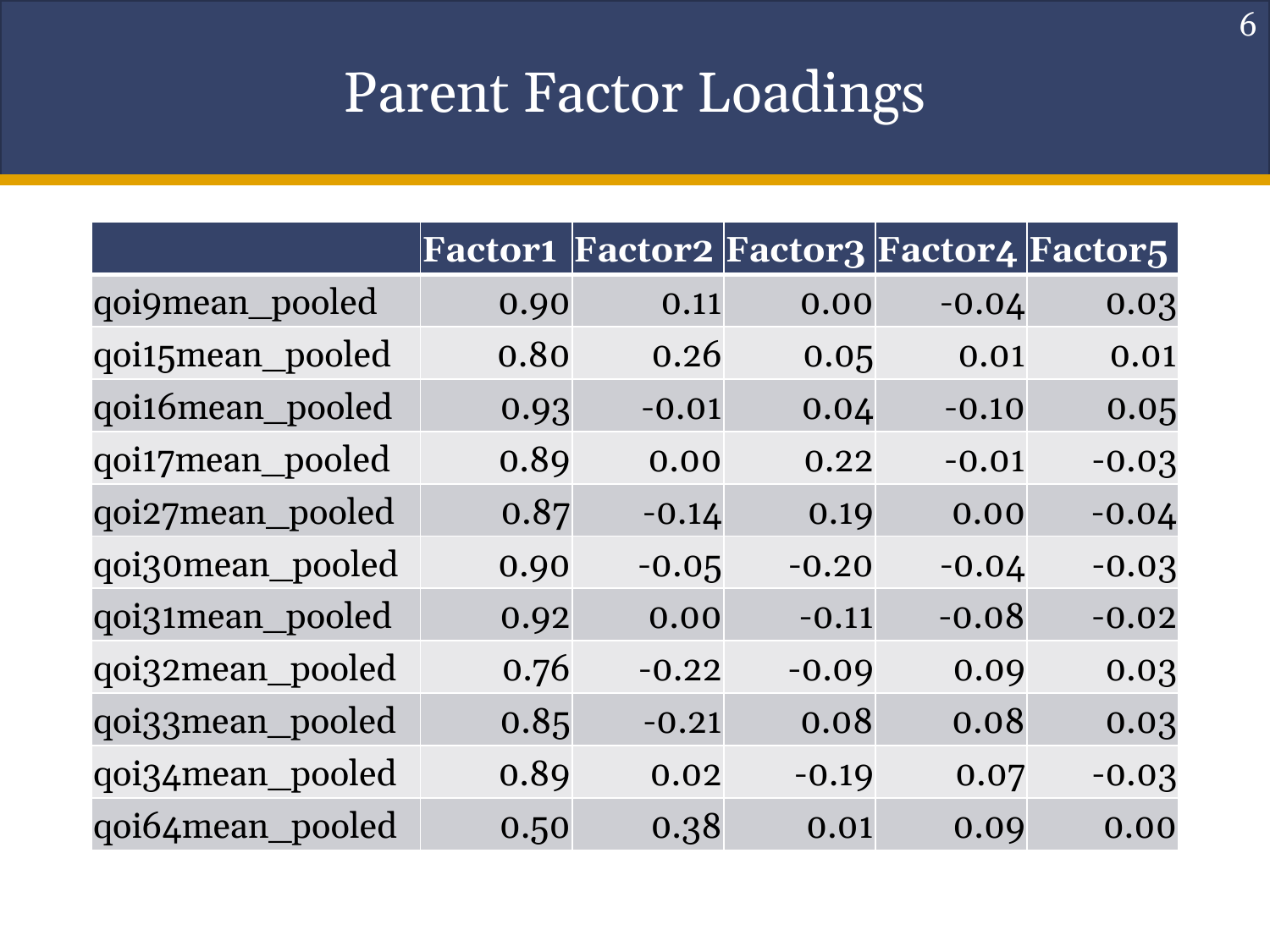

6
# Parent Factor Loadings
|  | Factor1 | Factor2 | Factor3 | Factor4 | Factor5 |
| --- | --- | --- | --- | --- | --- |
| qoi9mean\_pooled | 0.90 | 0.11 | 0.00 | -0.04 | 0.03 |
| qoi15mean\_pooled | 0.80 | 0.26 | 0.05 | 0.01 | 0.01 |
| qoi16mean\_pooled | 0.93 | -0.01 | 0.04 | -0.10 | 0.05 |
| qoi17mean\_pooled | 0.89 | 0.00 | 0.22 | -0.01 | -0.03 |
| qoi27mean\_pooled | 0.87 | -0.14 | 0.19 | 0.00 | -0.04 |
| qoi30mean\_pooled | 0.90 | -0.05 | -0.20 | -0.04 | -0.03 |
| qoi31mean\_pooled | 0.92 | 0.00 | -0.11 | -0.08 | -0.02 |
| qoi32mean\_pooled | 0.76 | -0.22 | -0.09 | 0.09 | 0.03 |
| qoi33mean\_pooled | 0.85 | -0.21 | 0.08 | 0.08 | 0.03 |
| qoi34mean\_pooled | 0.89 | 0.02 | -0.19 | 0.07 | -0.03 |
| qoi64mean\_pooled | 0.50 | 0.38 | 0.01 | 0.09 | 0.00 |